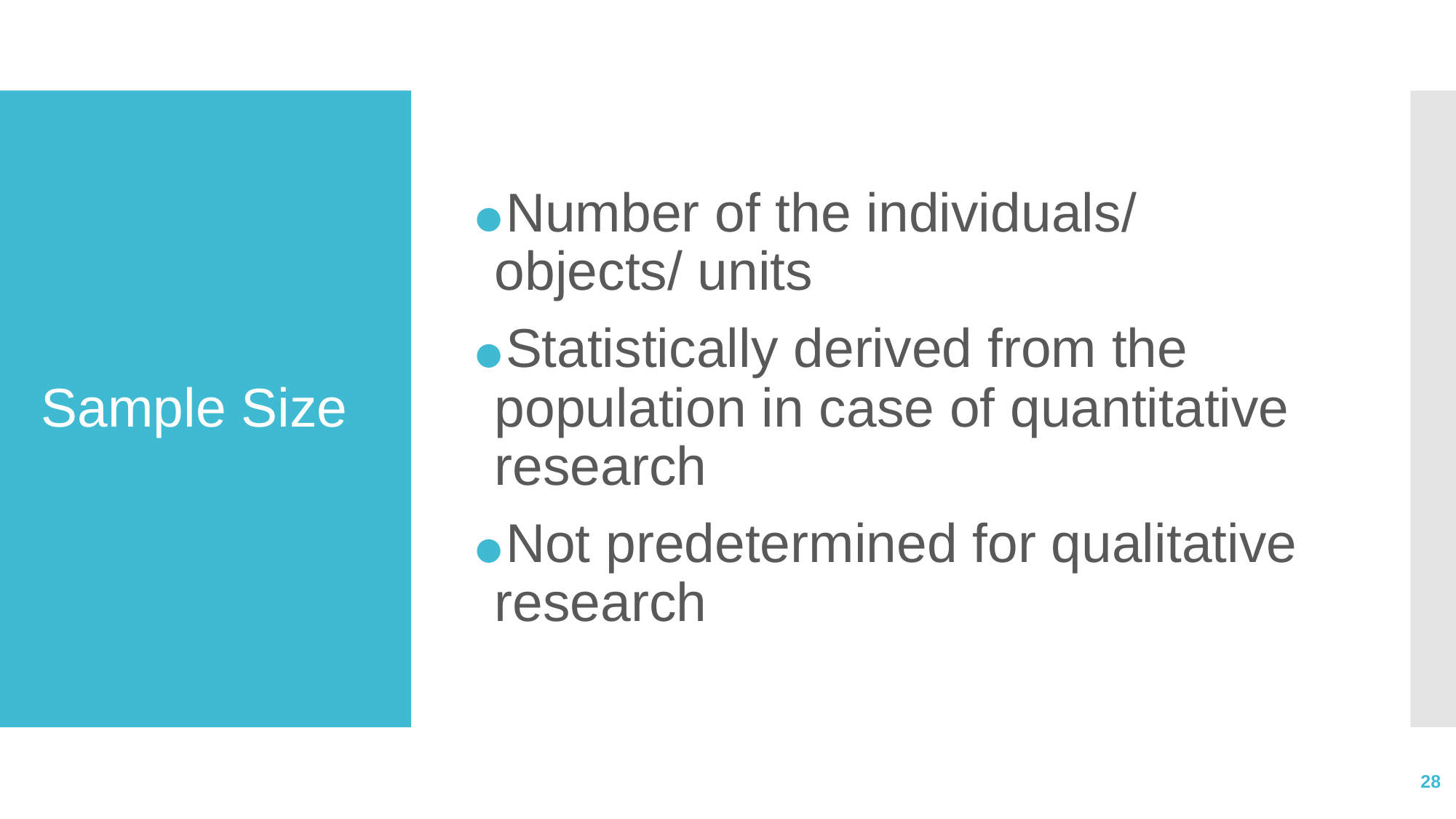

Number of the individuals/ objects/ units
Statistically derived from the population in case of quantitative research
Not predetermined for qualitative research
# Sample Size
28